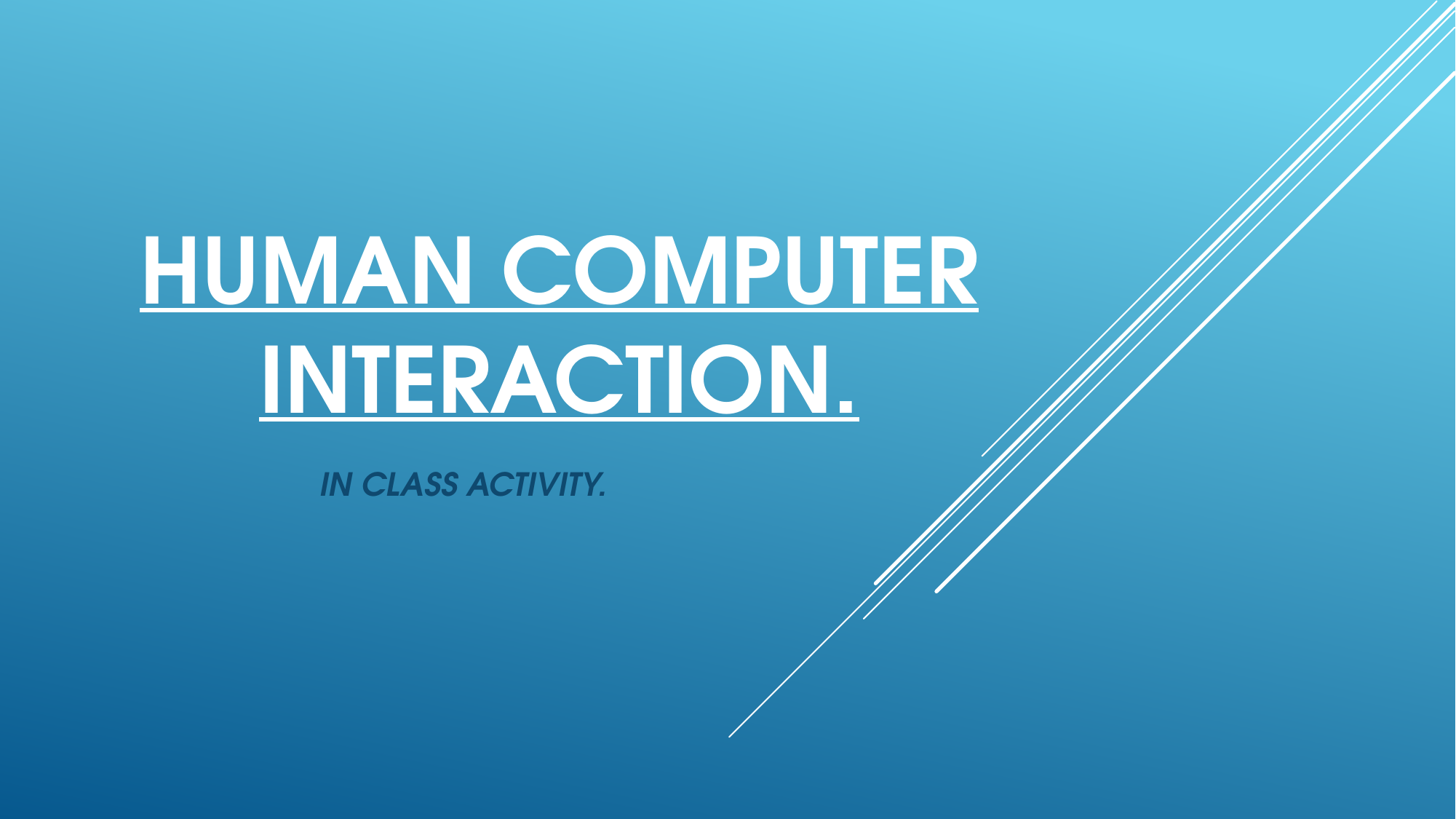

# HUMAN COMPUTER INTERACTION.
IN CLASS ACTIVITY.